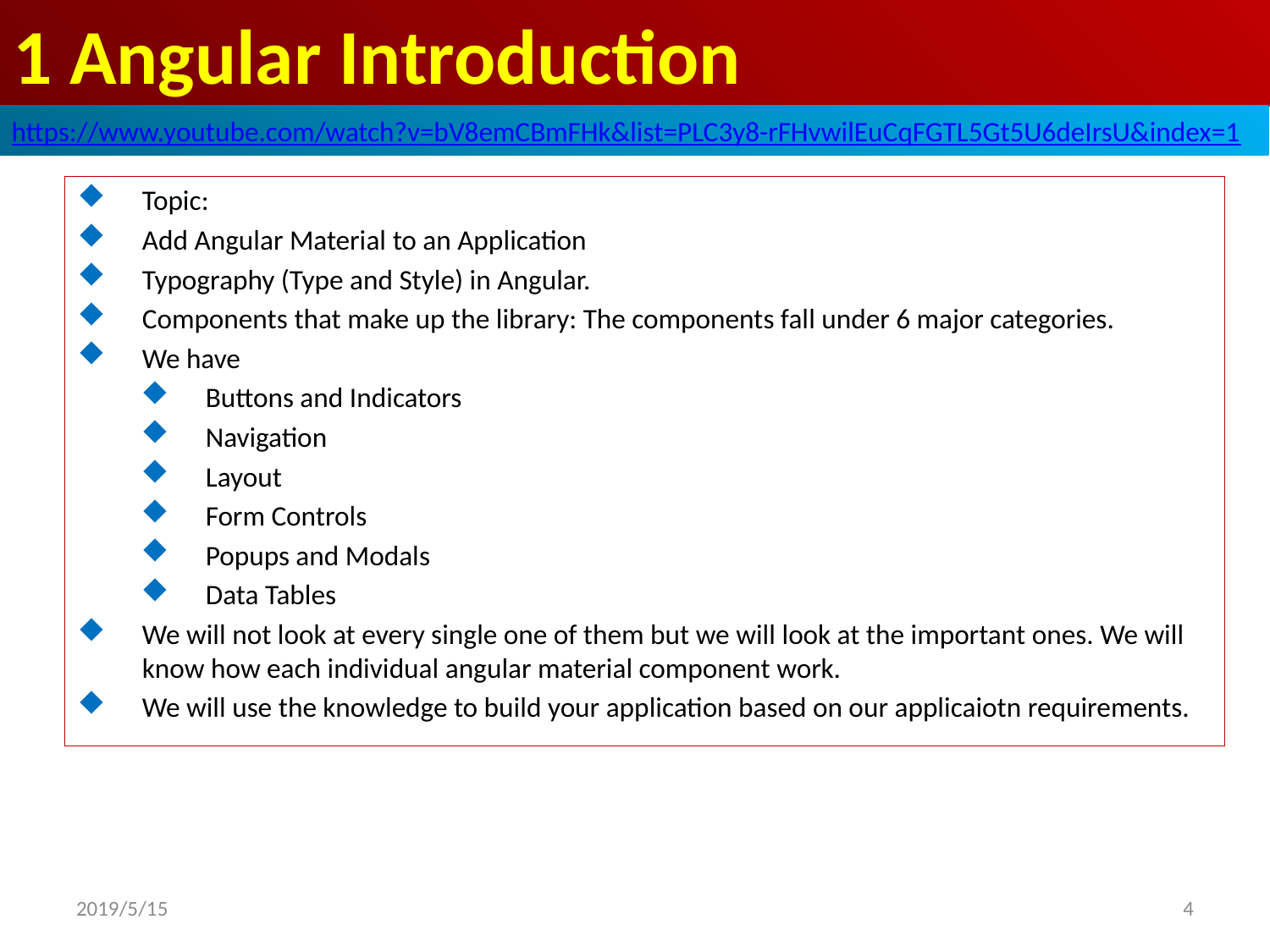

# 1 Angular Introduction
https://www.youtube.com/watch?v=bV8emCBmFHk&list=PLC3y8-rFHvwilEuCqFGTL5Gt5U6deIrsU&index=1
Topic:
Add Angular Material to an Application
Typography (Type and Style) in Angular.
Components that make up the library: The components fall under 6 major categories.
We have
Buttons and Indicators
Navigation
Layout
Form Controls
Popups and Modals
Data Tables
We will not look at every single one of them but we will look at the important ones. We will know how each individual angular material component work.
We will use the knowledge to build your application based on our applicaiotn requirements.

4
2019/5/15